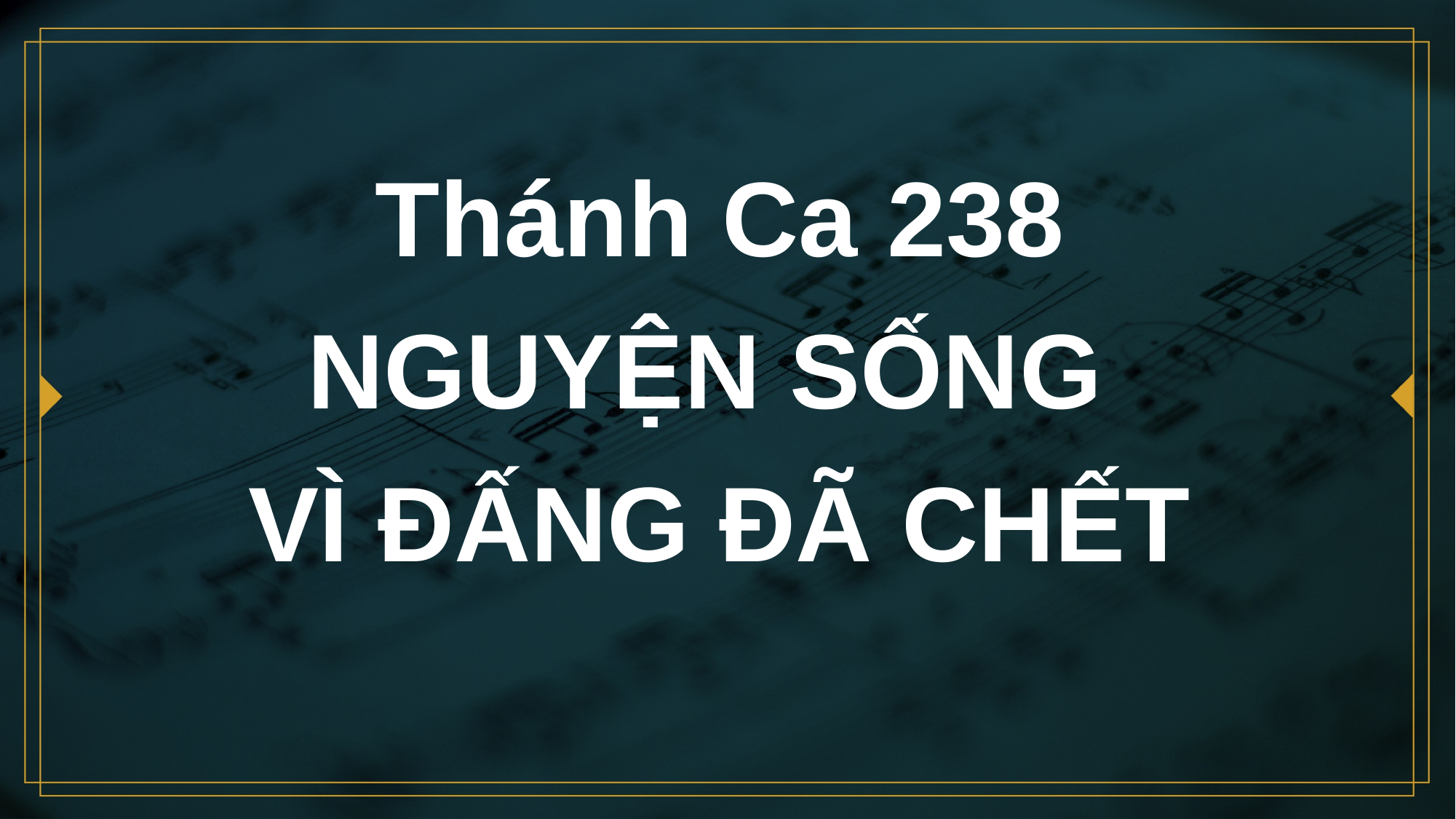

# Thánh Ca 238 NGUYỆN SỐNG VÌ ĐẤNG ĐÃ CHẾT